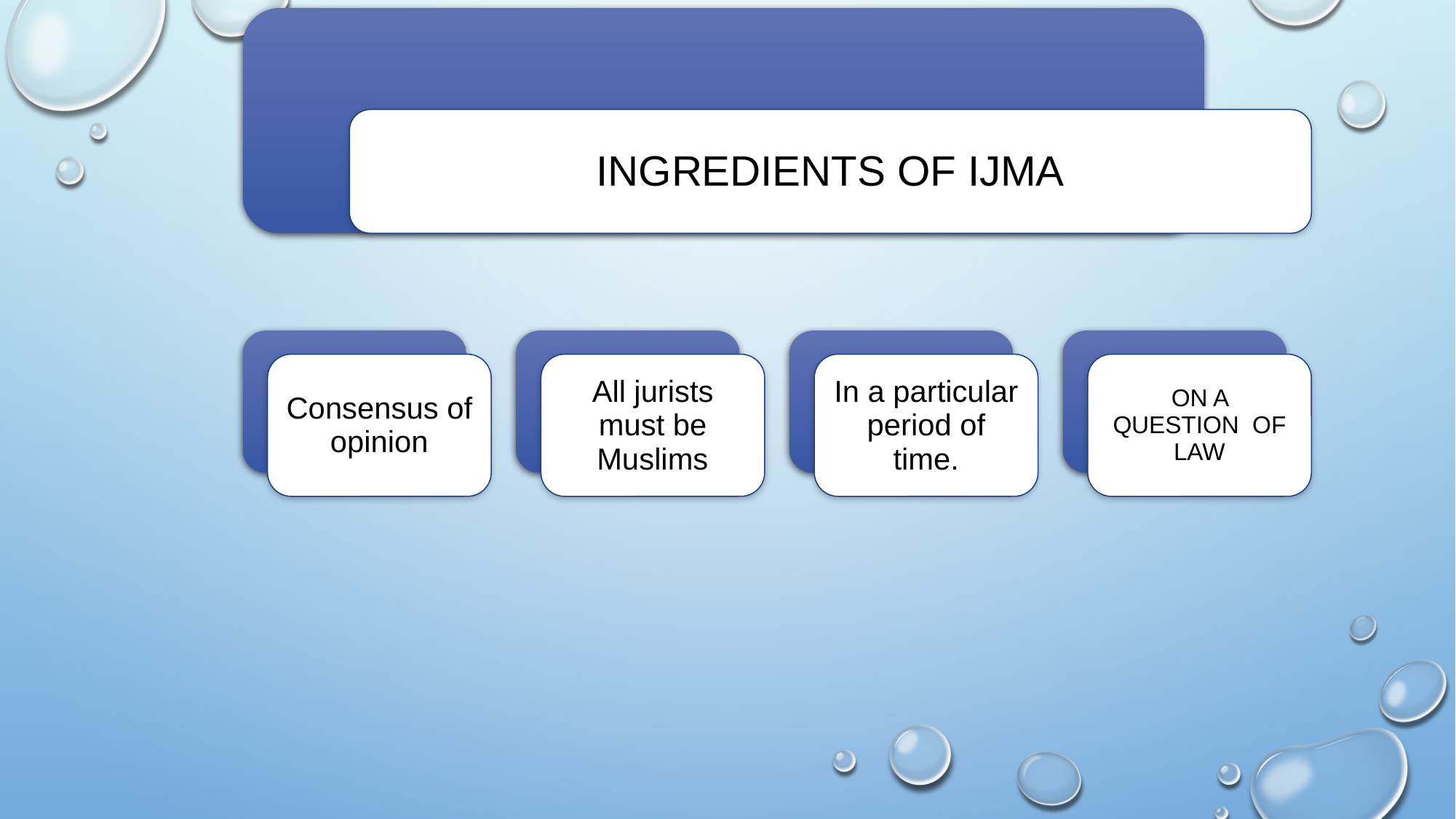

INGREDIENTS OF IJMA
Consensus of opinion
All jurists must be Muslims
In a particular period of time.
ON A QUESTION  OF LAW
#